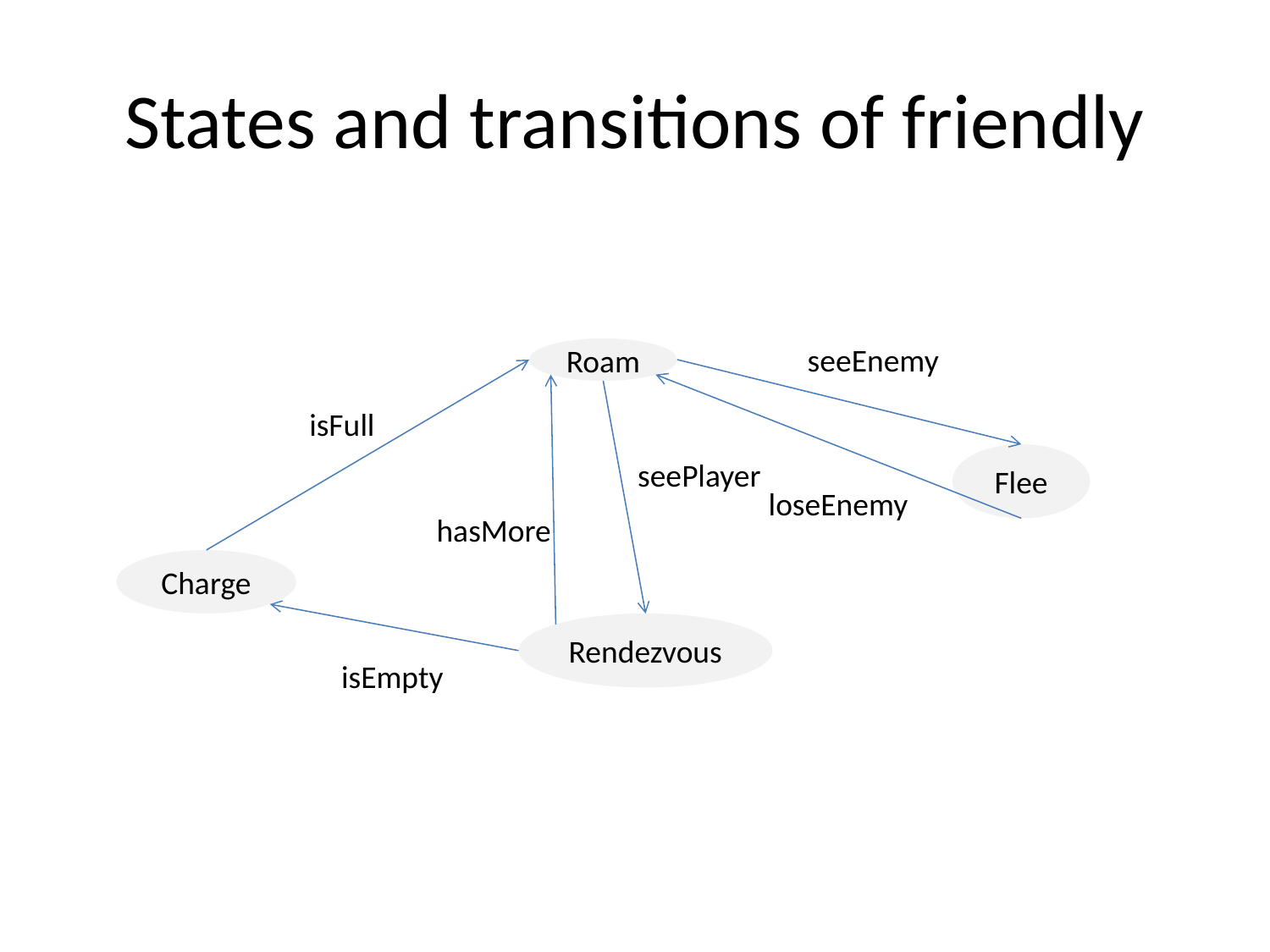

# States and transitions of friendly
seeEnemy
Roam
isFull
Flee
seePlayer
loseEnemy
hasMore
Charge
Rendezvous
isEmpty